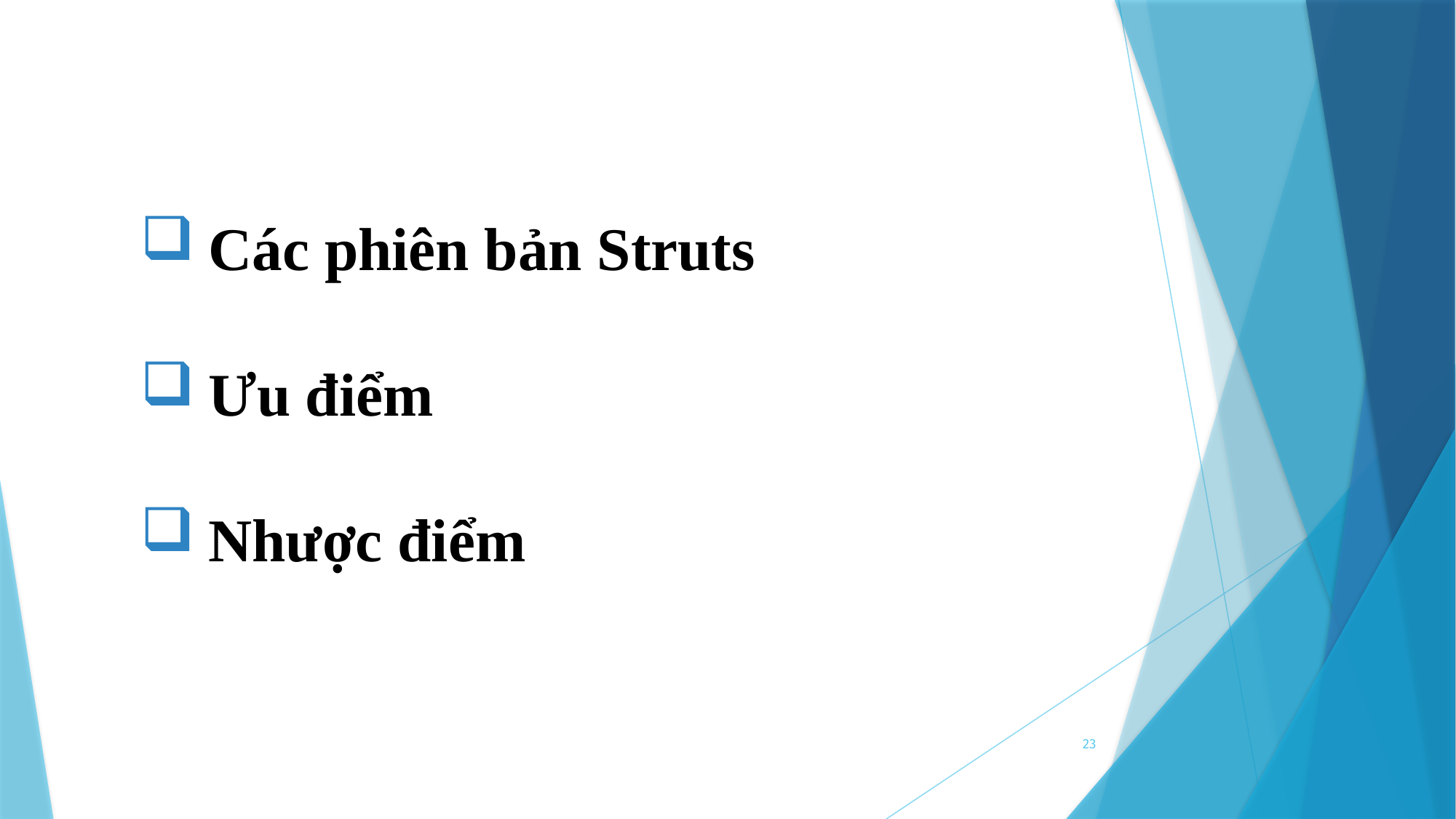

Các phiên bản Struts
Ưu điểm
Nhược điểm
23